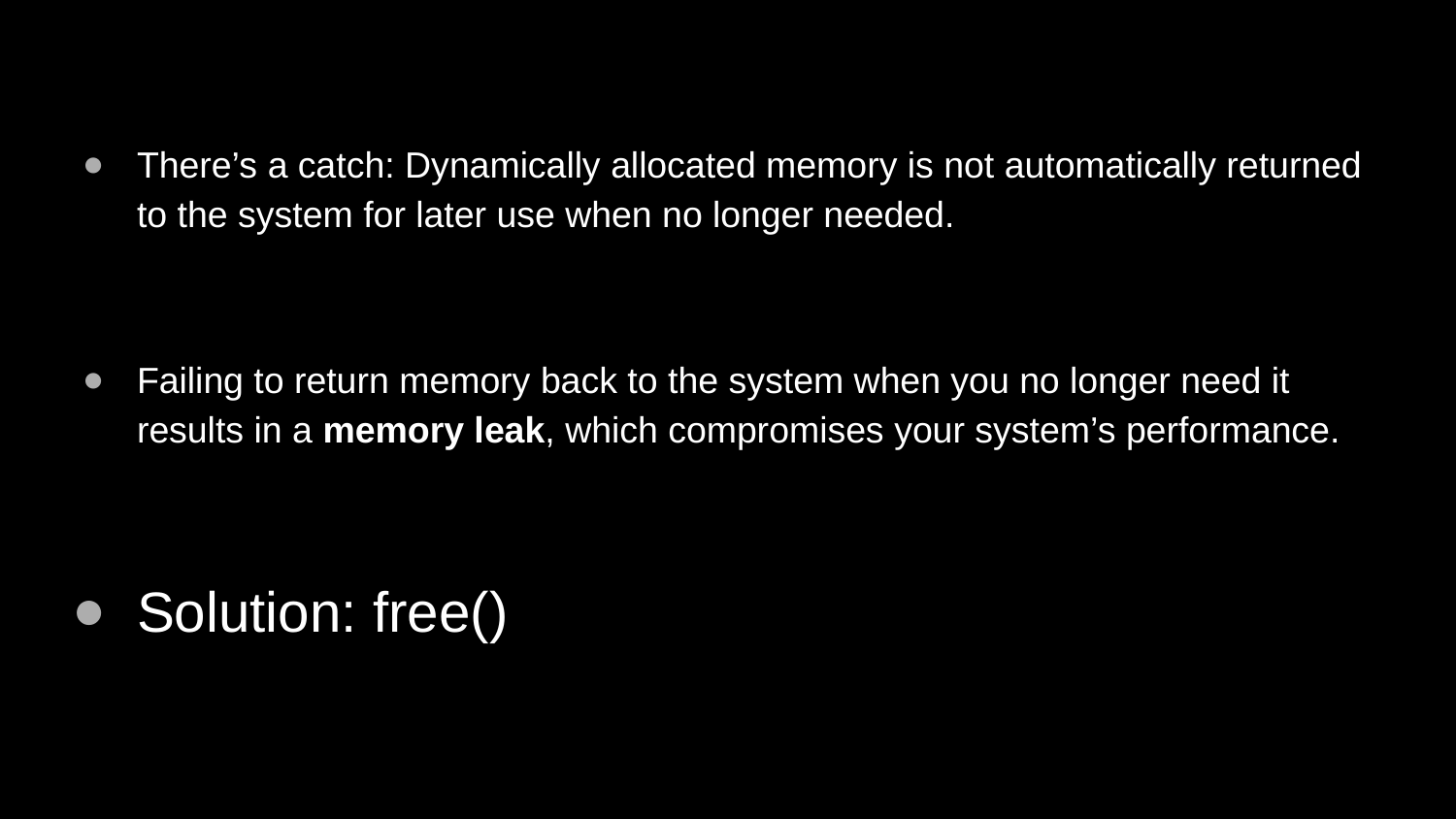

There’s a catch: Dynamically allocated memory is not automatically returned to the system for later use when no longer needed.

Failing to return memory back to the system when you no longer need it results in a memory leak, which compromises your system’s performance.

Solution: free()